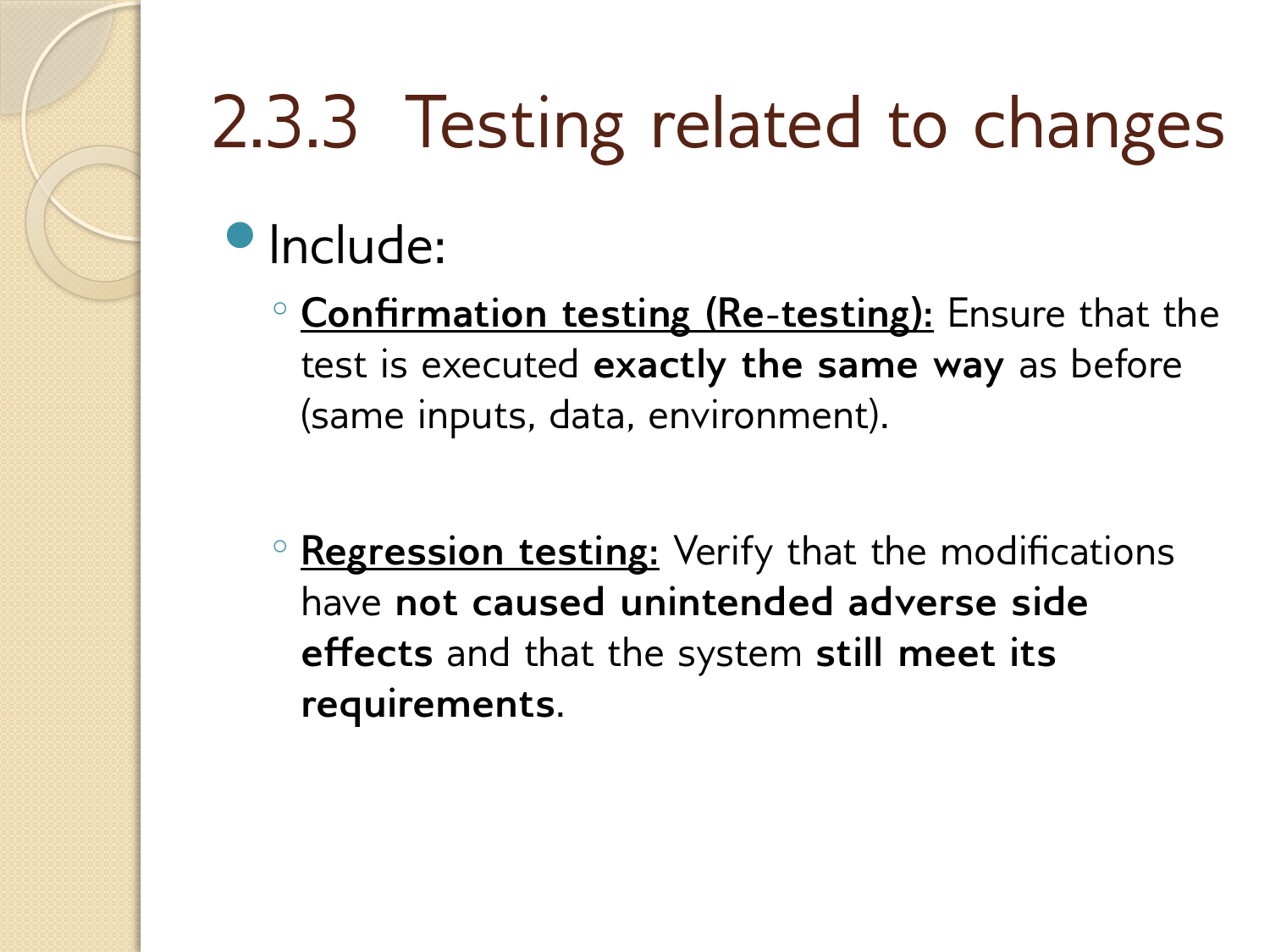

# 2.3.3  Testing related to changes
Include:
Confirmation testing (Re-testing): Ensure that the test is executed exactly the same way as before (same inputs, data, environment).

Regression testing: Verify that the modifications have not caused unintended adverse side effects and that the system still meet its requirements.